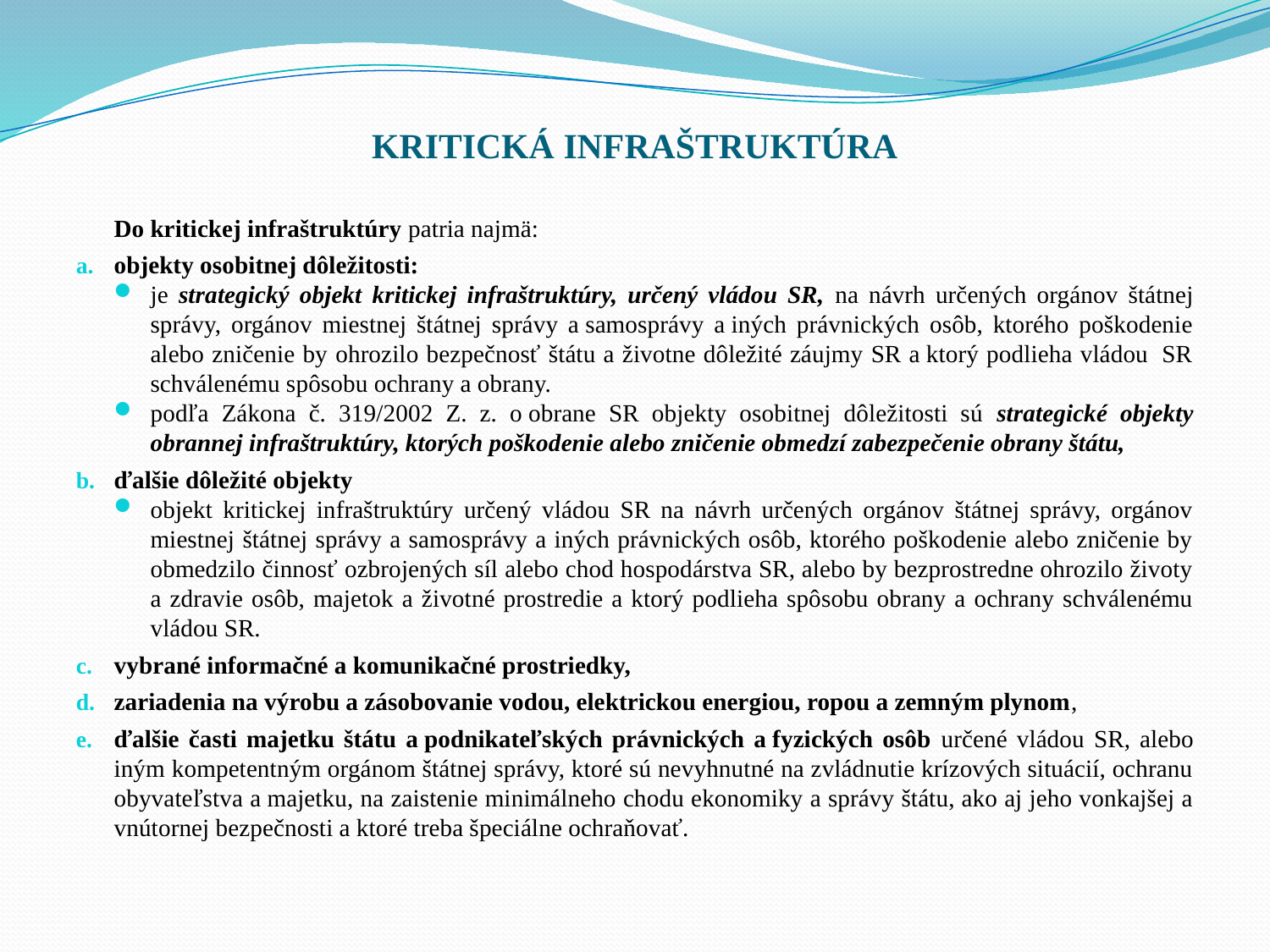

# KRITICKÁ INFRAŠTRUKTÚRA
Do kritickej infraštruktúry patria najmä:
objekty osobitnej dôležitosti:
je strategický objekt kritickej infraštruktúry, určený vládou SR, na návrh určených orgánov štátnej správy, orgánov miestnej štátnej správy a samosprávy a iných právnických osôb, ktorého poškodenie alebo zničenie by ohrozilo bezpečnosť štátu a životne dôležité záujmy SR a ktorý podlieha vládou  SR schválenému spôsobu ochrany a obrany.
podľa Zákona č. 319/2002 Z. z. o obrane SR objekty osobitnej dôležitosti sú strategické objekty obrannej infraštruktúry, ktorých poškodenie alebo zničenie obmedzí zabezpečenie obrany štátu,
ďalšie dôležité objekty
objekt kritickej infraštruktúry určený vládou SR na návrh určených orgánov štátnej správy, orgánov miestnej štátnej správy a samosprávy a iných právnických osôb, ktorého poškodenie alebo zničenie by obmedzilo činnosť ozbrojených síl alebo chod hospodárstva SR, alebo by bezprostredne ohrozilo životy a zdravie osôb, majetok a životné prostredie a ktorý podlieha spôsobu obrany a ochrany schválenému vládou SR.
vybrané informačné a komunikačné prostriedky,
zariadenia na výrobu a zásobovanie vodou, elektrickou energiou, ropou a zemným plynom,
ďalšie časti majetku štátu a podnikateľských právnických a fyzických osôb určené vládou SR, alebo iným kompetentným orgánom štátnej správy, ktoré sú nevyhnutné na zvládnutie krízových situácií, ochranu obyvateľstva a majetku, na zaistenie minimálneho chodu ekonomiky a správy štátu, ako aj jeho vonkajšej a vnútornej bezpečnosti a ktoré treba špeciálne ochraňovať.